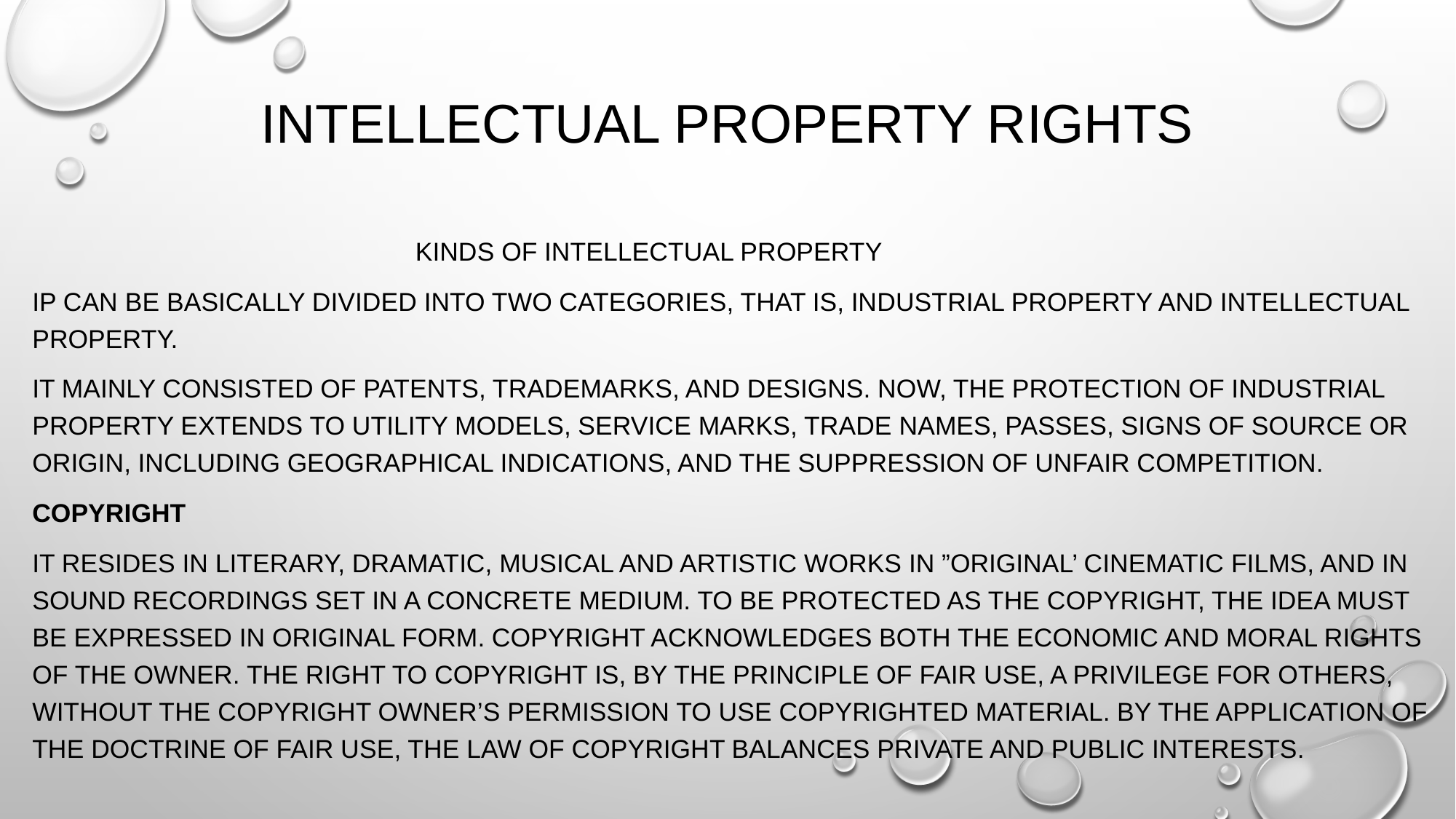

# Intellectual Property Rights
                                                      Kinds of intellectual Property
IP can be basically divided into two categories, that is, industrial Property and intellectual property.
It mainly consisted of patents, trademarks, and designs. Now, the protection of industrial property extends to utility models, service marks, trade names, passes, signs of source or origin, including geographical indications, and the suppression of unfair competition.
Copyright
It resides in literary, dramatic, musical and artistic works in ”original’ cinematic films, and in sound recordings set in a concrete medium. To be protected as the copyright, the idea must be expressed in original form. Copyright acknowledges both the economic and moral rights of the owner. The right to copyright is, by the principle of fair use, a privilege for others, without the copyright owner’s permission to use copyrighted material. By the application of the doctrine of fair use, the law of copyright balances private and public interests.